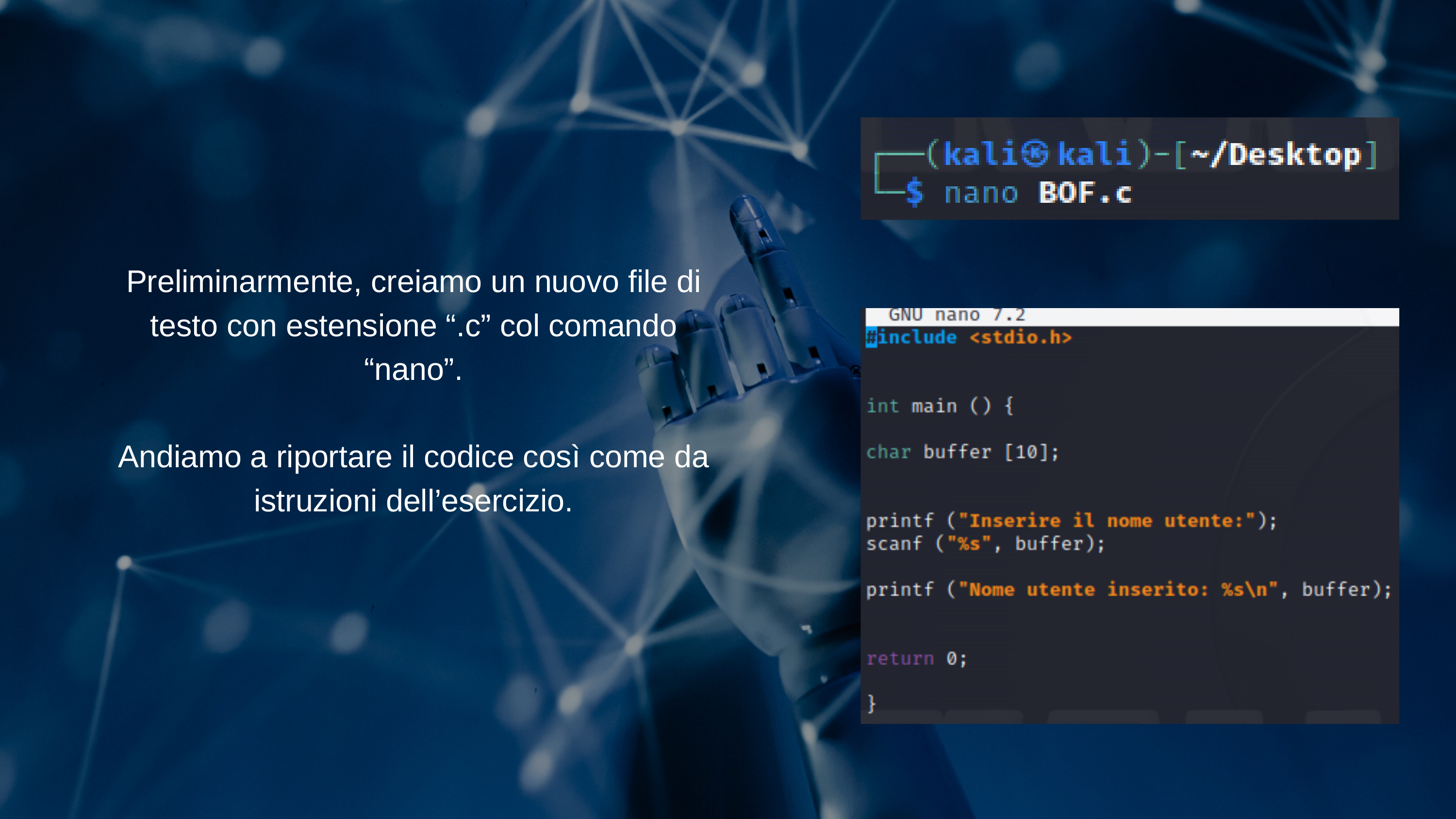

Preliminarmente, creiamo un nuovo file di testo con estensione “.c” col comando “nano”.

Andiamo a riportare il codice così come da istruzioni dell’esercizio.